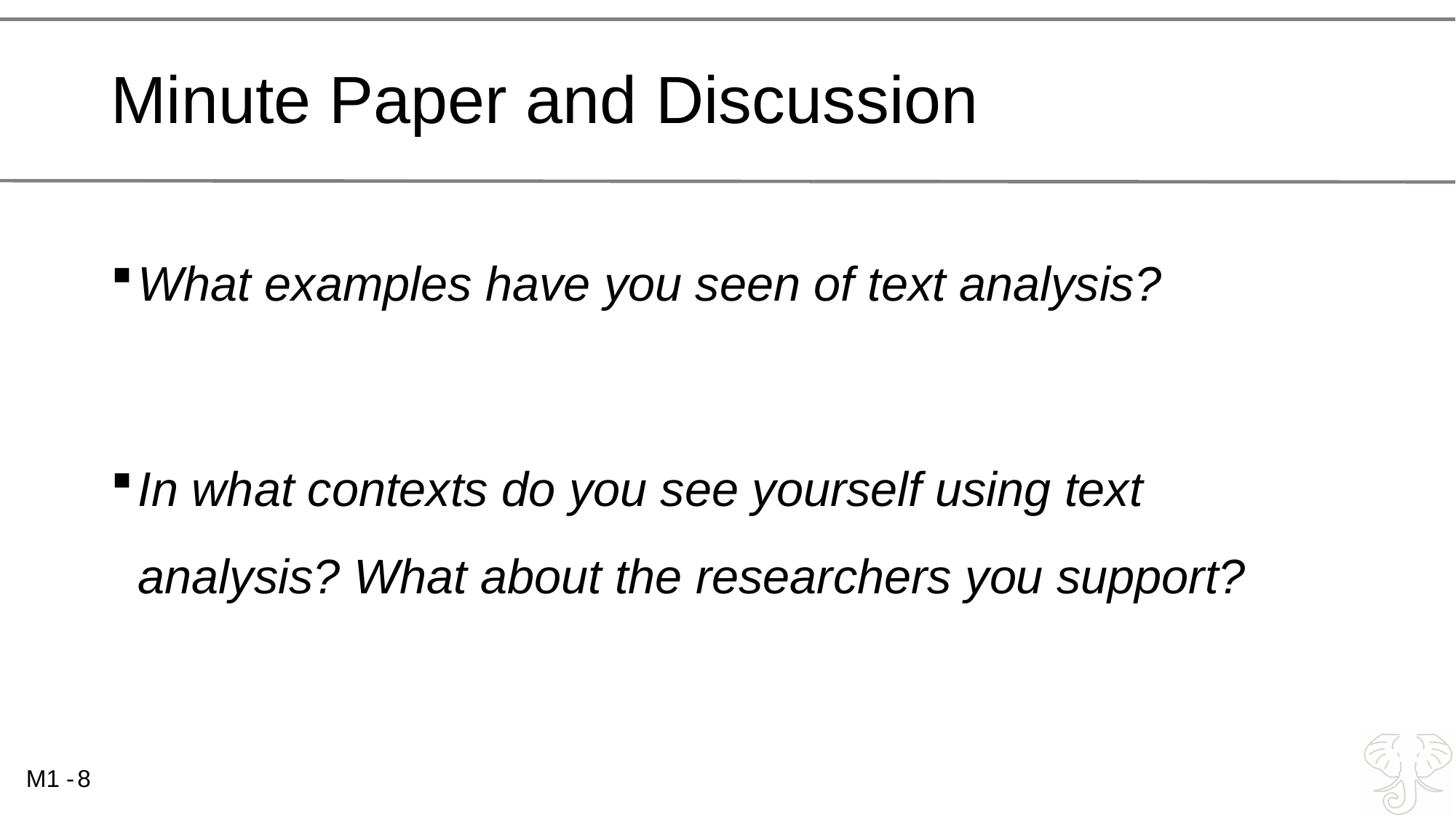

# Minute Paper and Discussion
What examples have you seen of text analysis?

In what contexts do you see yourself using text analysis? What about the researchers you support?
8